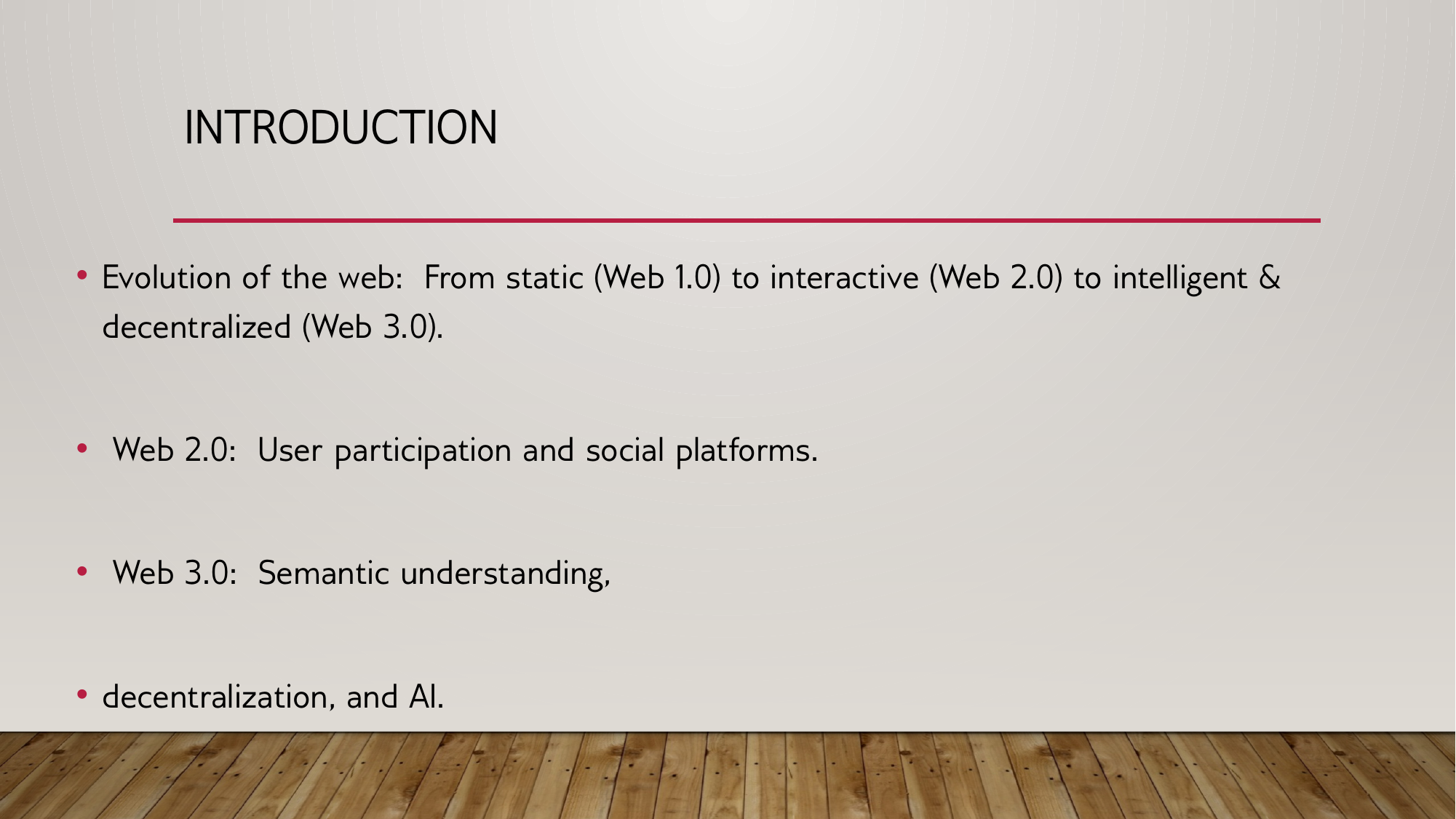

# Introduction
Evolution of the web:  From static (Web 1.0) to interactive (Web 2.0) to intelligent & decentralized (Web 3.0).

 Web 2.0:  User participation and social platforms.

 Web 3.0:  Semantic understanding,

decentralization, and AI.